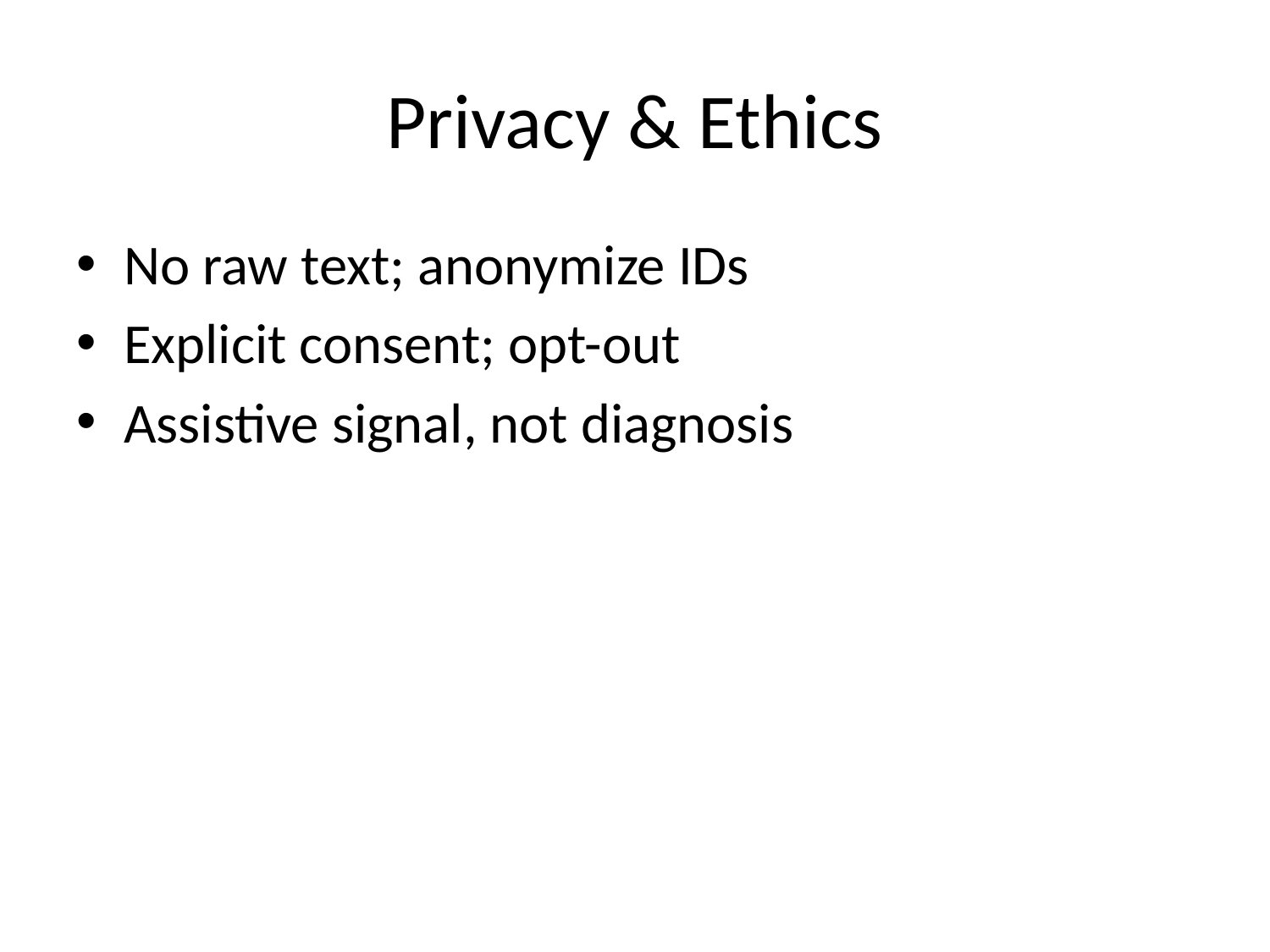

# Privacy & Ethics
No raw text; anonymize IDs
Explicit consent; opt-out
Assistive signal, not diagnosis